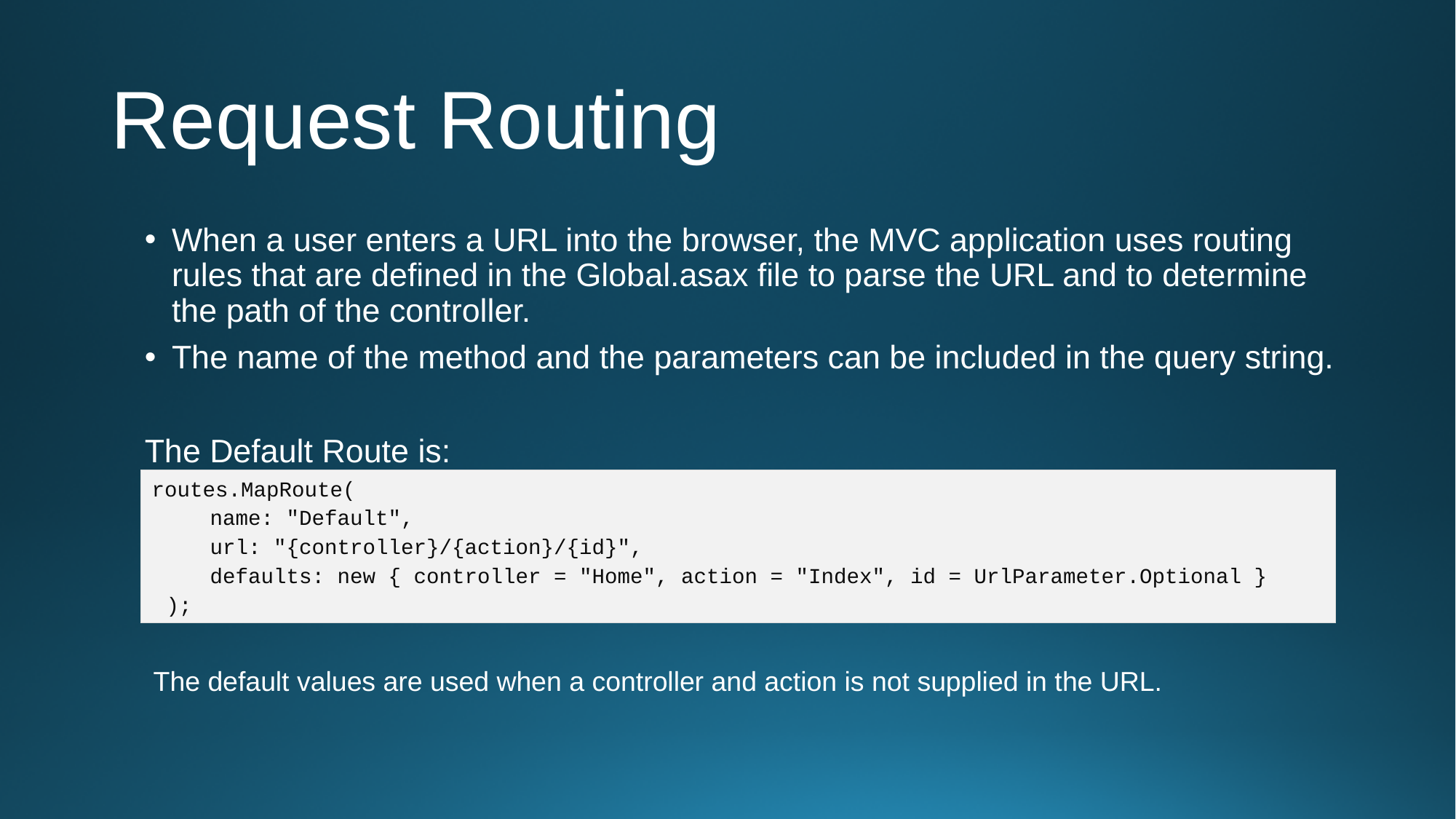

# Request Routing
When a user enters a URL into the browser, the MVC application uses routing rules that are defined in the Global.asax file to parse the URL and to determine the path of the controller.
The name of the method and the parameters can be included in the query string.

The Default Route is:

routes.MapRoute(​
    name: "Default",​
    url: "{controller}/{action}/{id}",​
    defaults: new { controller = "Home", action = "Index", id = UrlParameter.Optional }​
 );​
The default values are used when a controller and action is not supplied in the URL.